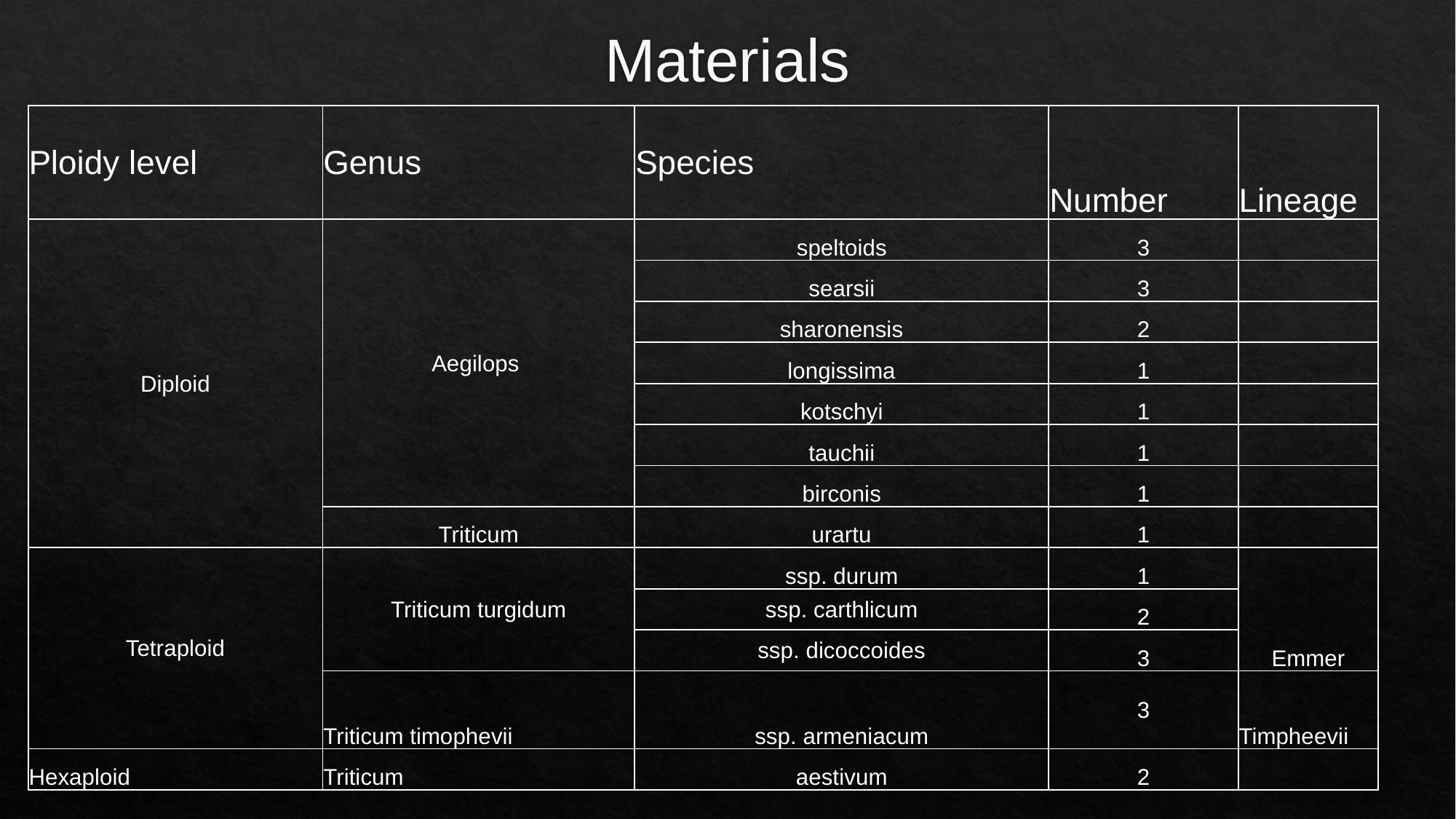

# Materials
| Ploidy level | Genus | Species | Number | Lineage |
| --- | --- | --- | --- | --- |
| Diploid | Aegilops | speltoids | 3 |  |
|  |  | searsii | 3 |  |
|  |  | sharonensis | 2 |  |
|  |  | longissima | 1 |  |
|  |  | kotschyi | 1 |  |
|  |  | tauchii | 1 |  |
|  |  | birconis | 1 |  |
|  | Triticum | urartu | 1 |  |
| Tetraploid | Triticum turgidum | ssp. durum | 1 | Emmer |
|  |  | ssp. carthlicum | 2 |  |
|  |  | ssp. dicoccoides | 3 |  |
|  | Triticum timophevii | ssp. armeniacum | 3 | Timpheevii |
| Hexaploid | Triticum | aestivum | 2 |  |